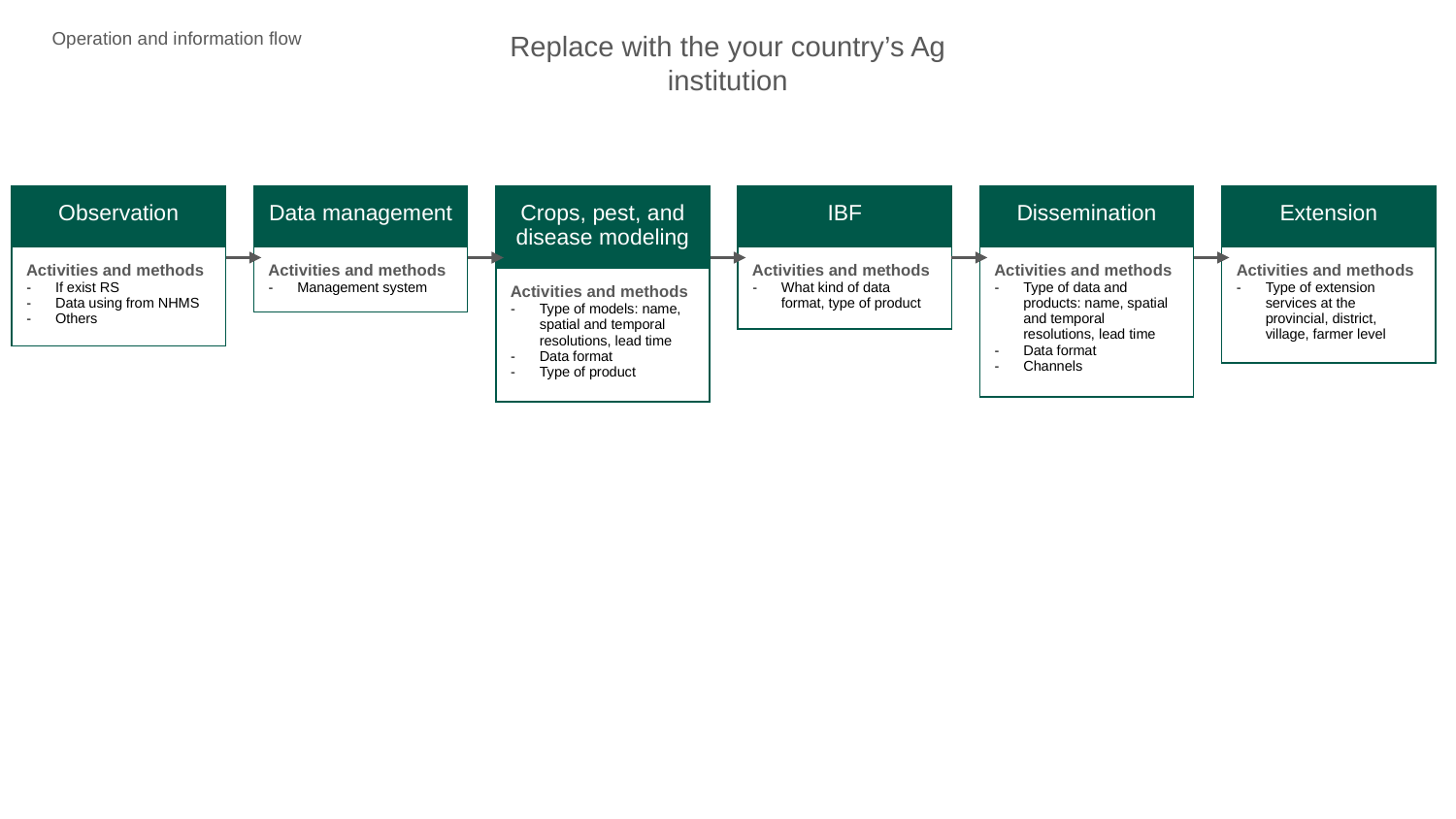

Replace with the your country’s Ag institution
Operation and information flow
| Observation |
| --- |
| Activities and methods If exist RS Data using from NHMS Others |
| Data management |
| --- |
| Activities and methods Management system |
| Crops, pest, and disease modeling |
| --- |
| Activities and methods Type of models: name, spatial and temporal resolutions, lead time Data format Type of product |
| IBF |
| --- |
| Activities and methods What kind of data format, type of product |
| Dissemination |
| --- |
| Activities and methods Type of data and products: name, spatial and temporal resolutions, lead time Data format Channels |
| Extension |
| --- |
| Activities and methods Type of extension services at the provincial, district, village, farmer level |